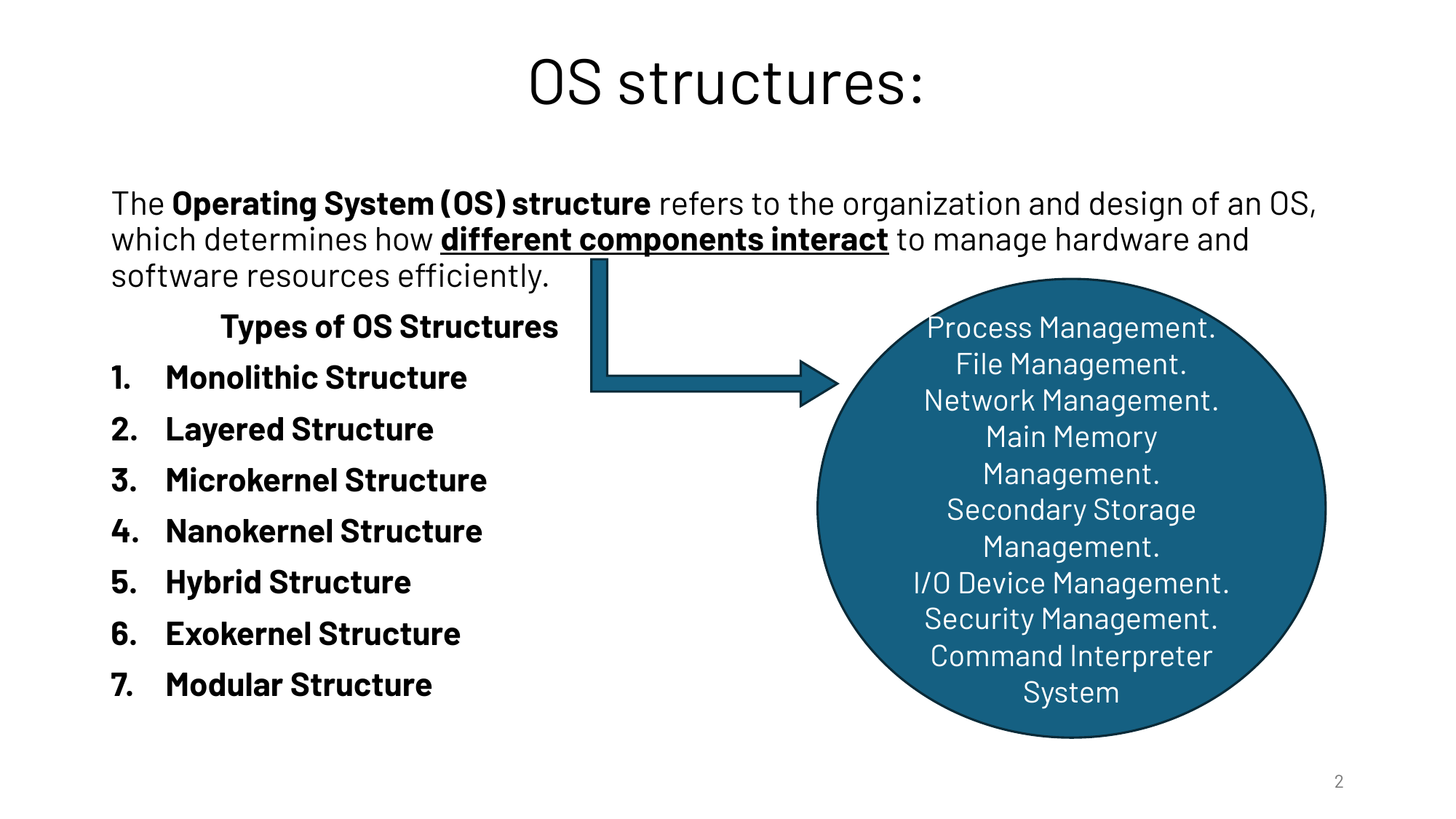

# OS structures:
The Operating System (OS) structure refers to the organization and design of an OS, which determines how different components interact to manage hardware and software resources efficiently.
	Types of OS Structures
Monolithic Structure
Layered Structure
Microkernel Structure
Nanokernel Structure
Hybrid Structure
Exokernel Structure
Modular Structure

Process Management.
File Management.
Network Management.
Main Memory Management.
Secondary Storage Management.
I/O Device Management.
Security Management.
Command Interpreter System
2